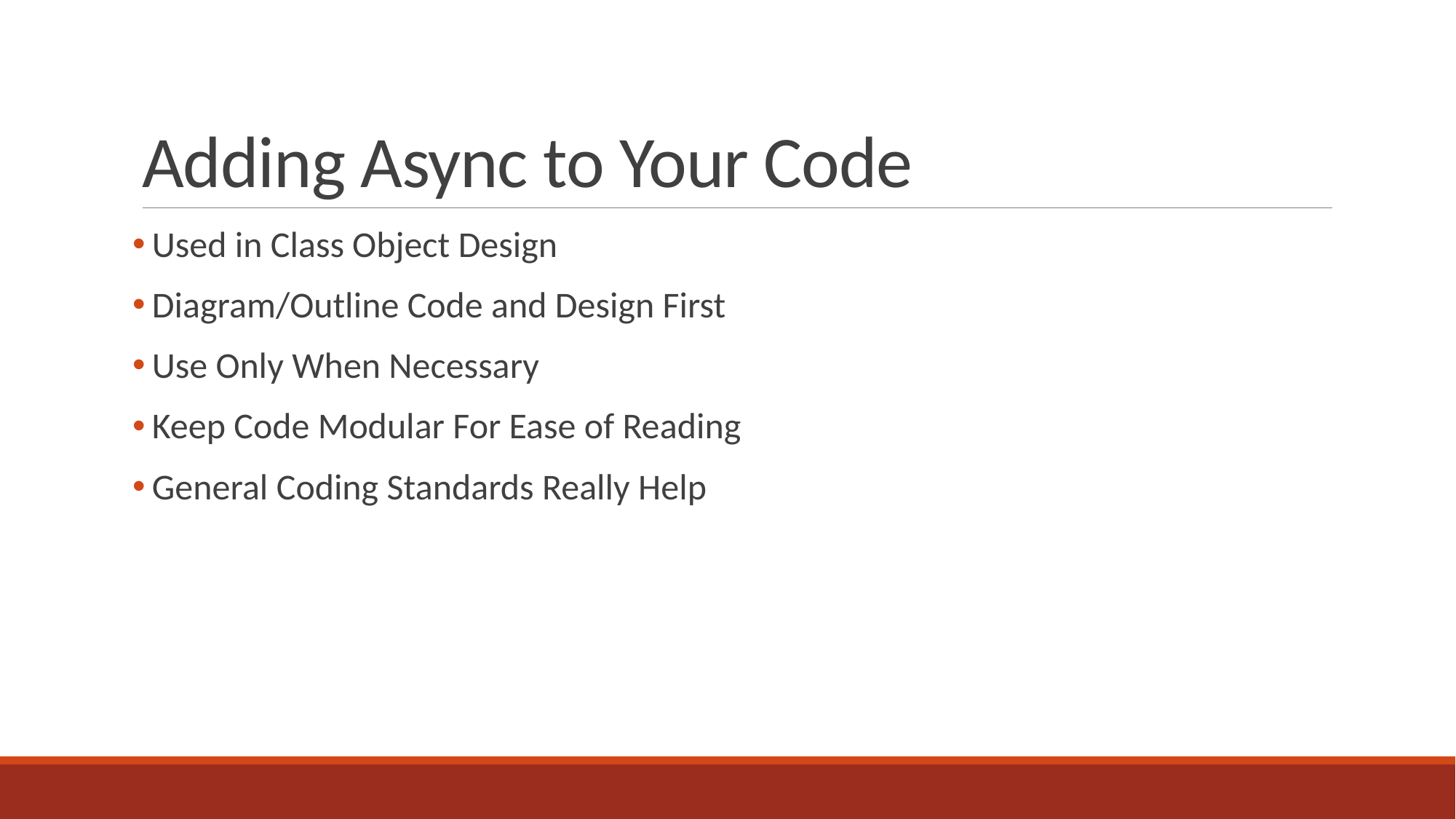

# Adding Async to Your Code
Used in Class Object Design
Diagram/Outline Code and Design First
Use Only When Necessary
Keep Code Modular For Ease of Reading
General Coding Standards Really Help